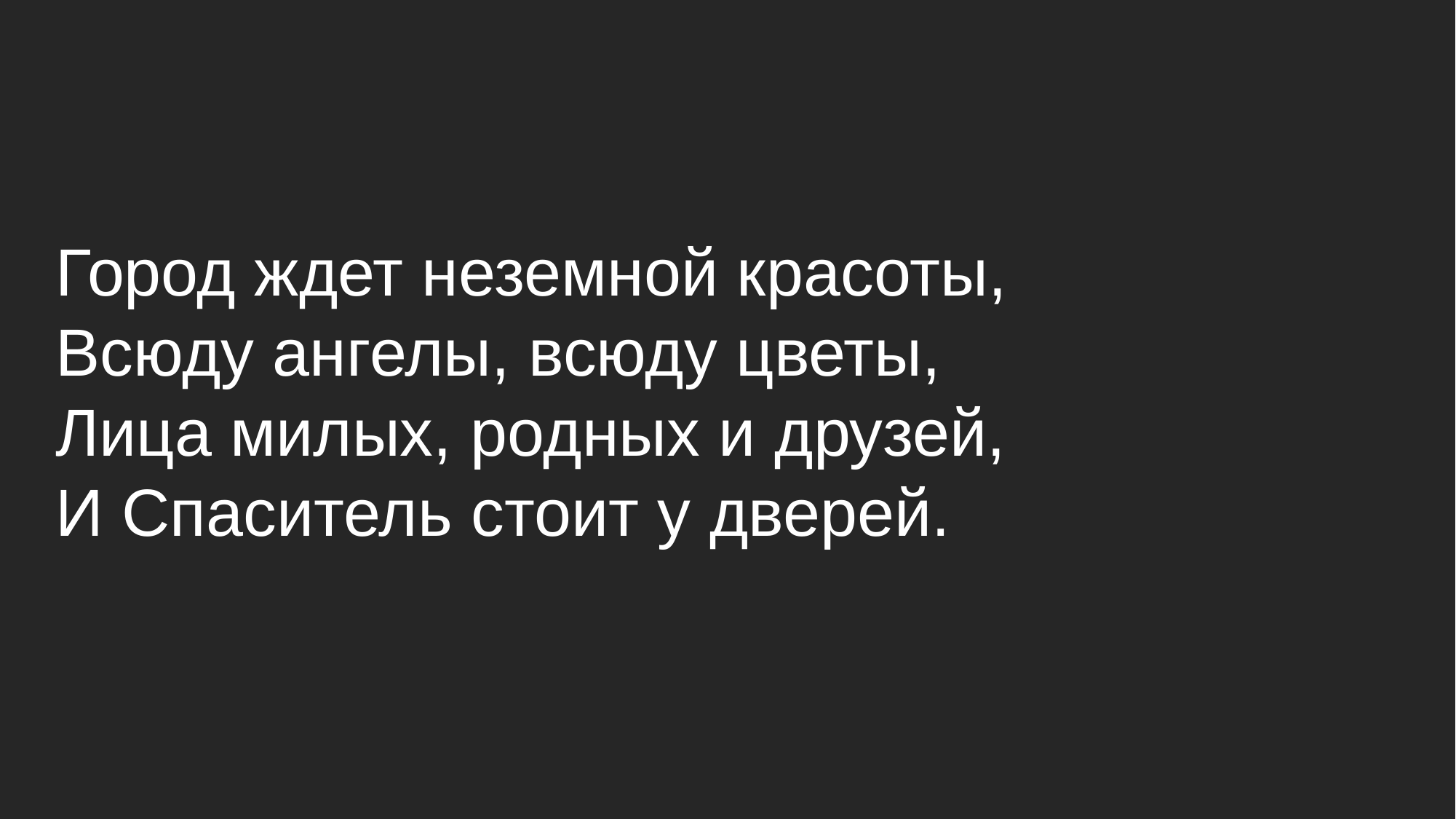

# Город ждет неземной красоты, Всюду ангелы, всюду цветы, Лица милых, родных и друзей, И Спаситель стоит у дверей.